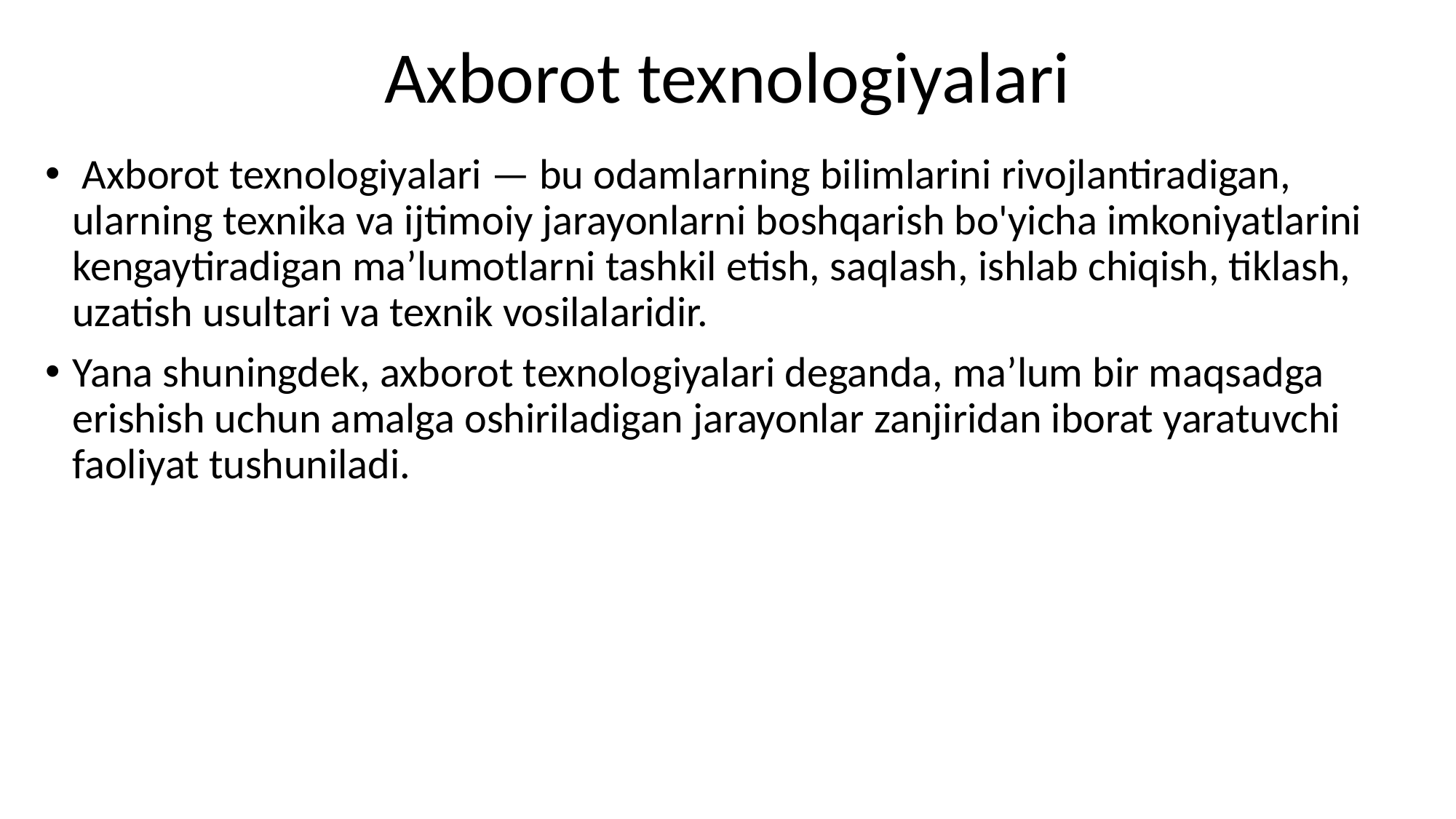

# Axborot texnologiyalari
 Axborot texnologiyalari — bu odamlarning bilimlarini rivojlantiradigan, ularning texnika va ijtimoiy jarayonlarni boshqarish bo'yicha imkoniyatlarini kengaytiradigan ma’lumotlarni tashkil etish, saqlash, ishlab chiqish, tiklash, uzatish usultari va texnik vosilalaridir.
Yana shuningdek, axborot texnologiyalari deganda, ma’lum bir maqsadga erishish uchun amalga oshiriladigan jarayonlar zanjiridan iborat yaratuvchi faoliyat tushuniladi.